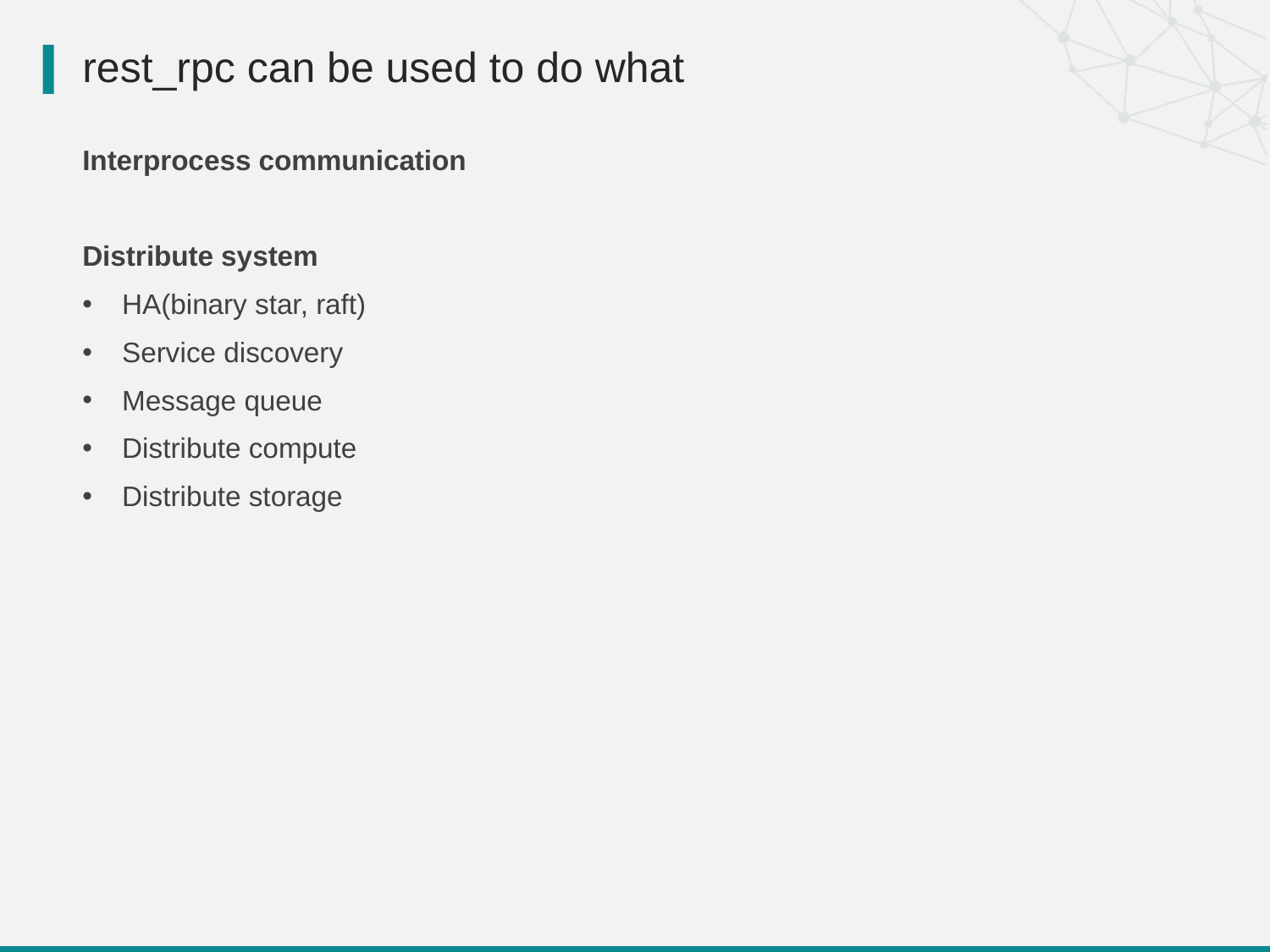

# rest_rpc can be used to do what
Interprocess communication

Distribute system
HA(binary star, raft)
Service discovery
Message queue
Distribute compute
Distribute storage